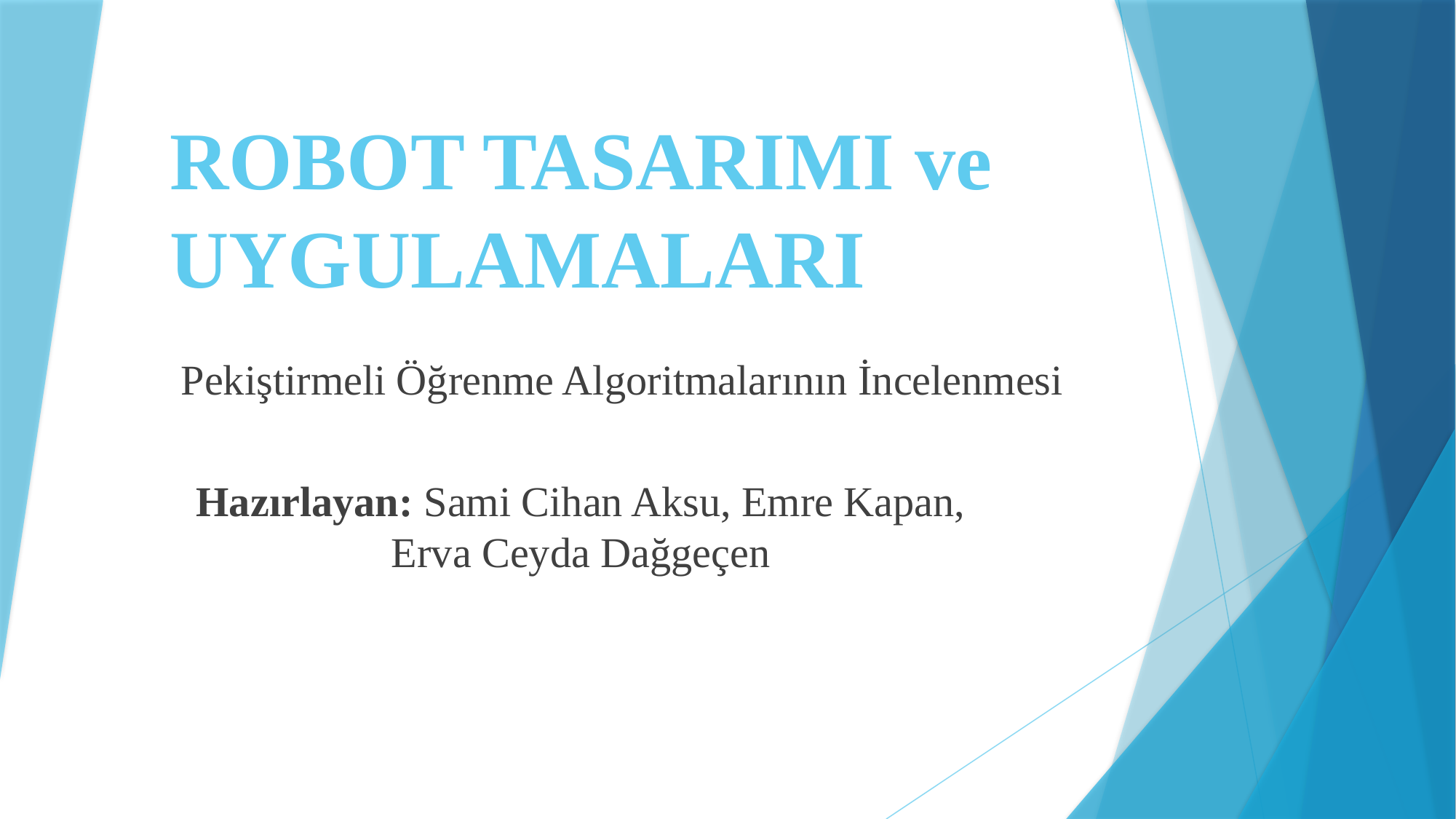

# ROBOT TASARIMI ve UYGULAMALARI
Pekiştirmeli Öğrenme Algoritmalarının İncelenmesi
Hazırlayan: Sami Cihan Aksu, Emre Kapan, Erva Ceyda Dağgeçen